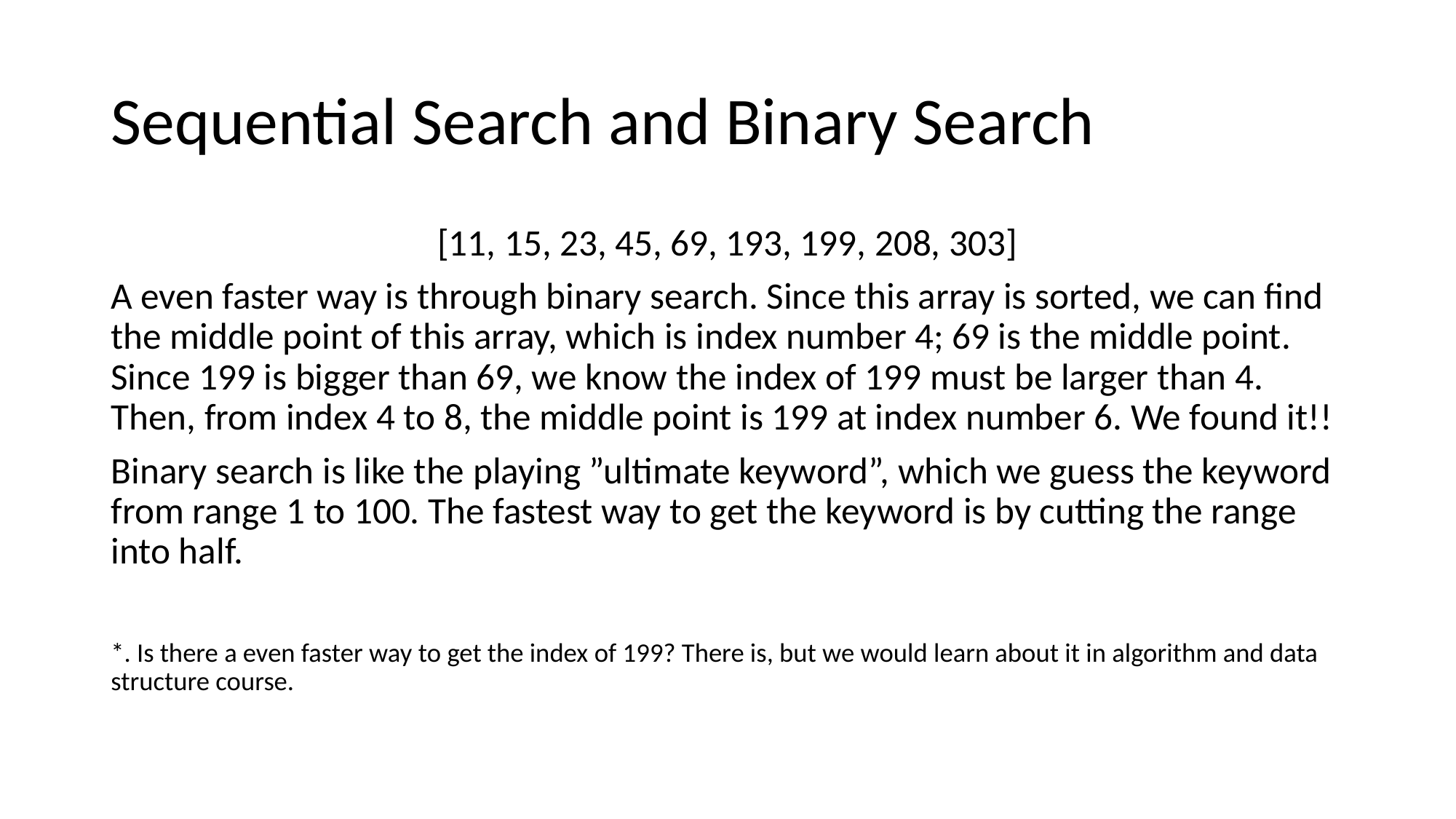

# Sequential Search and Binary Search
[11, 15, 23, 45, 69, 193, 199, 208, 303]
A even faster way is through binary search. Since this array is sorted, we can find the middle point of this array, which is index number 4; 69 is the middle point. Since 199 is bigger than 69, we know the index of 199 must be larger than 4. Then, from index 4 to 8, the middle point is 199 at index number 6. We found it!!
Binary search is like the playing ”ultimate keyword”, which we guess the keyword from range 1 to 100. The fastest way to get the keyword is by cutting the range into half.

*. Is there a even faster way to get the index of 199? There is, but we would learn about it in algorithm and data structure course.